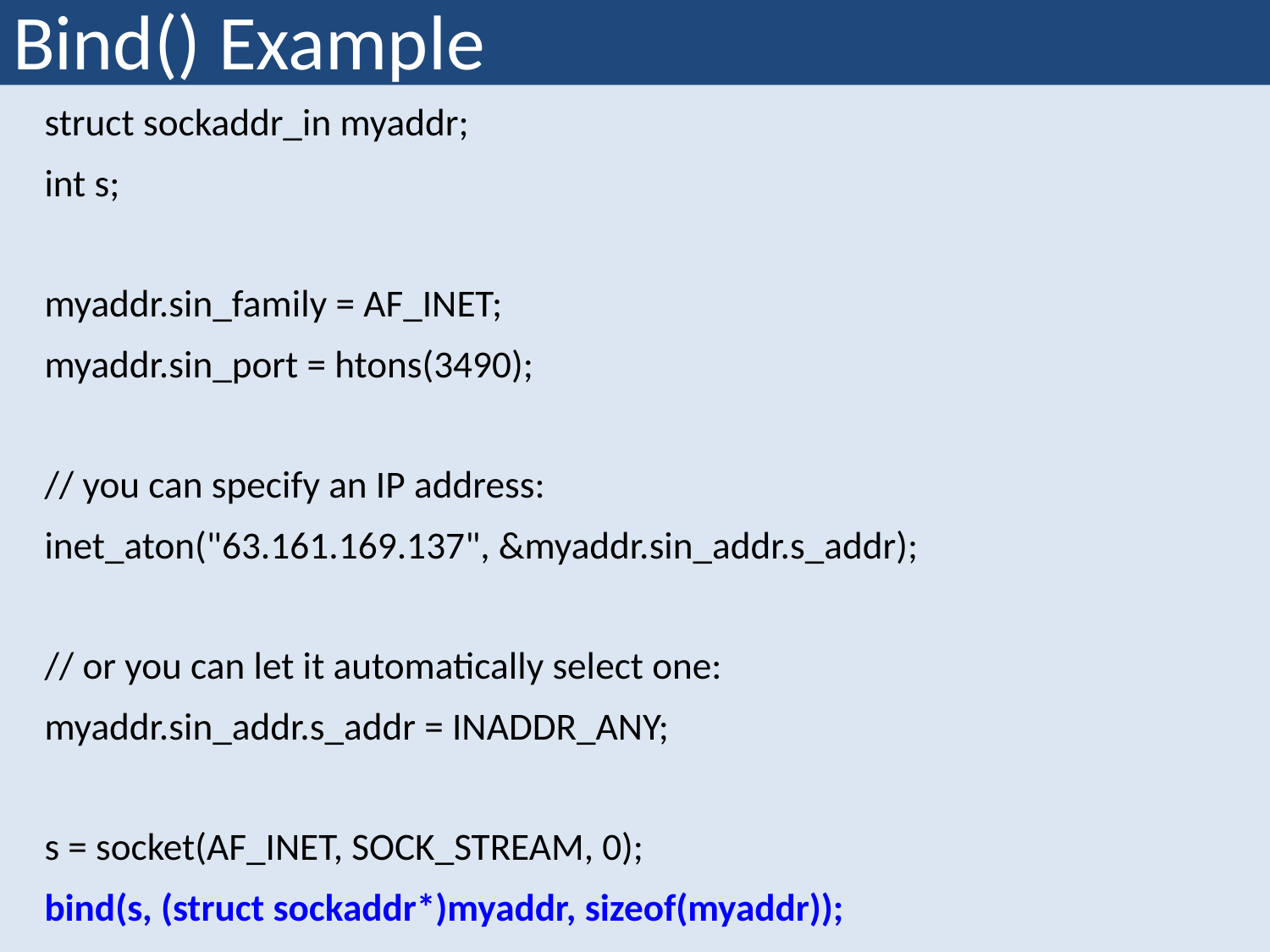

# Bind() Example
struct sockaddr_in myaddr;
int s;

myaddr.sin_family = AF_INET;
myaddr.sin_port = htons(3490);

// you can specify an IP address:
inet_aton("63.161.169.137", &myaddr.sin_addr.s_addr);

// or you can let it automatically select one:
myaddr.sin_addr.s_addr = INADDR_ANY;

s = socket(AF_INET, SOCK_STREAM, 0);
bind(s, (struct sockaddr*)myaddr, sizeof(myaddr));